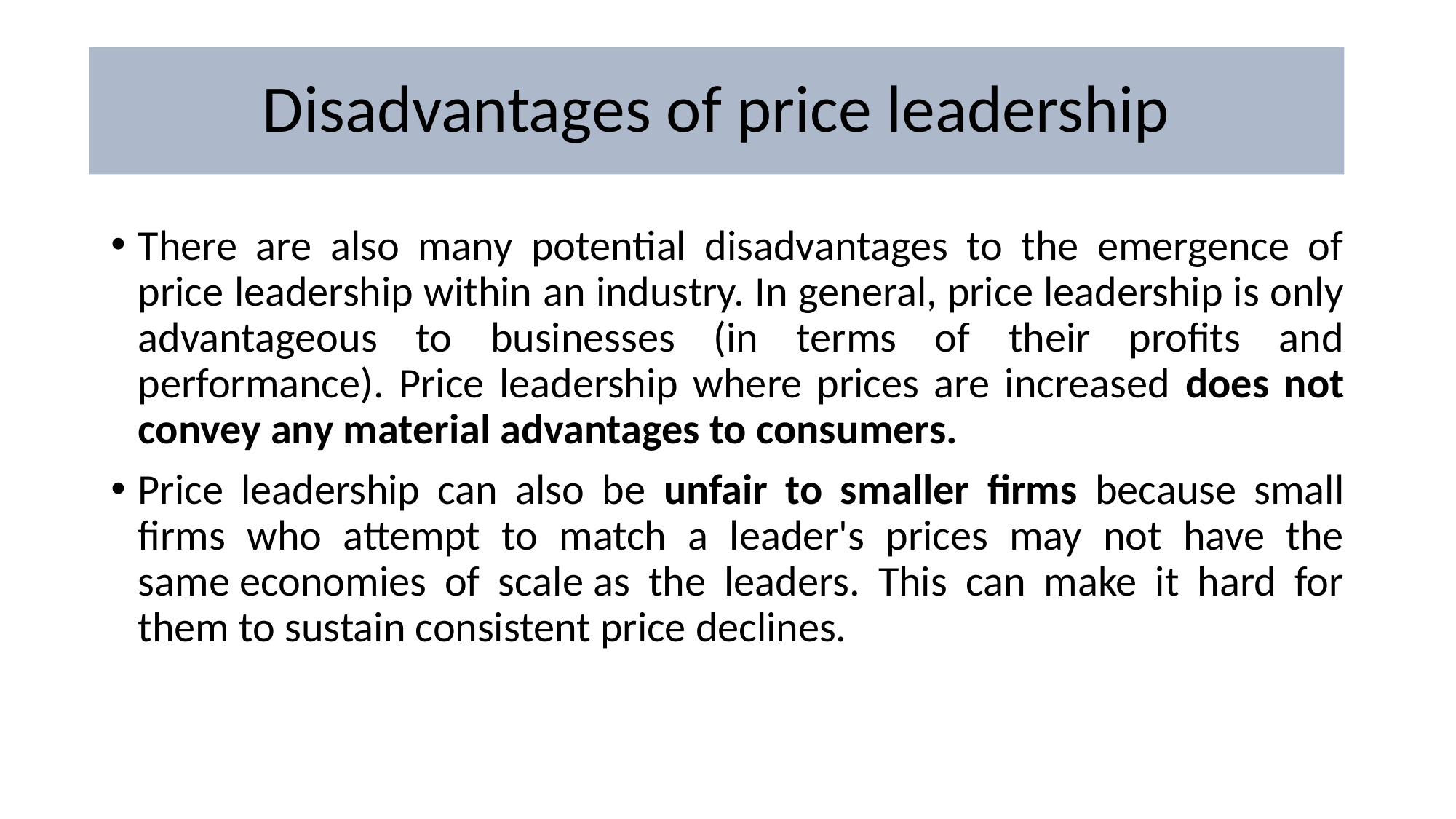

# Disadvantages of price leadership
There are also many potential disadvantages to the emergence of price leadership within an industry. In general, price leadership is only advantageous to businesses (in terms of their profits and performance). Price leadership where prices are increased does not convey any material advantages to consumers.
Price leadership can also be unfair to smaller firms because small firms who attempt to match a leader's prices may not have the same economies of scale as the leaders. This can make it hard for them to sustain consistent price declines.